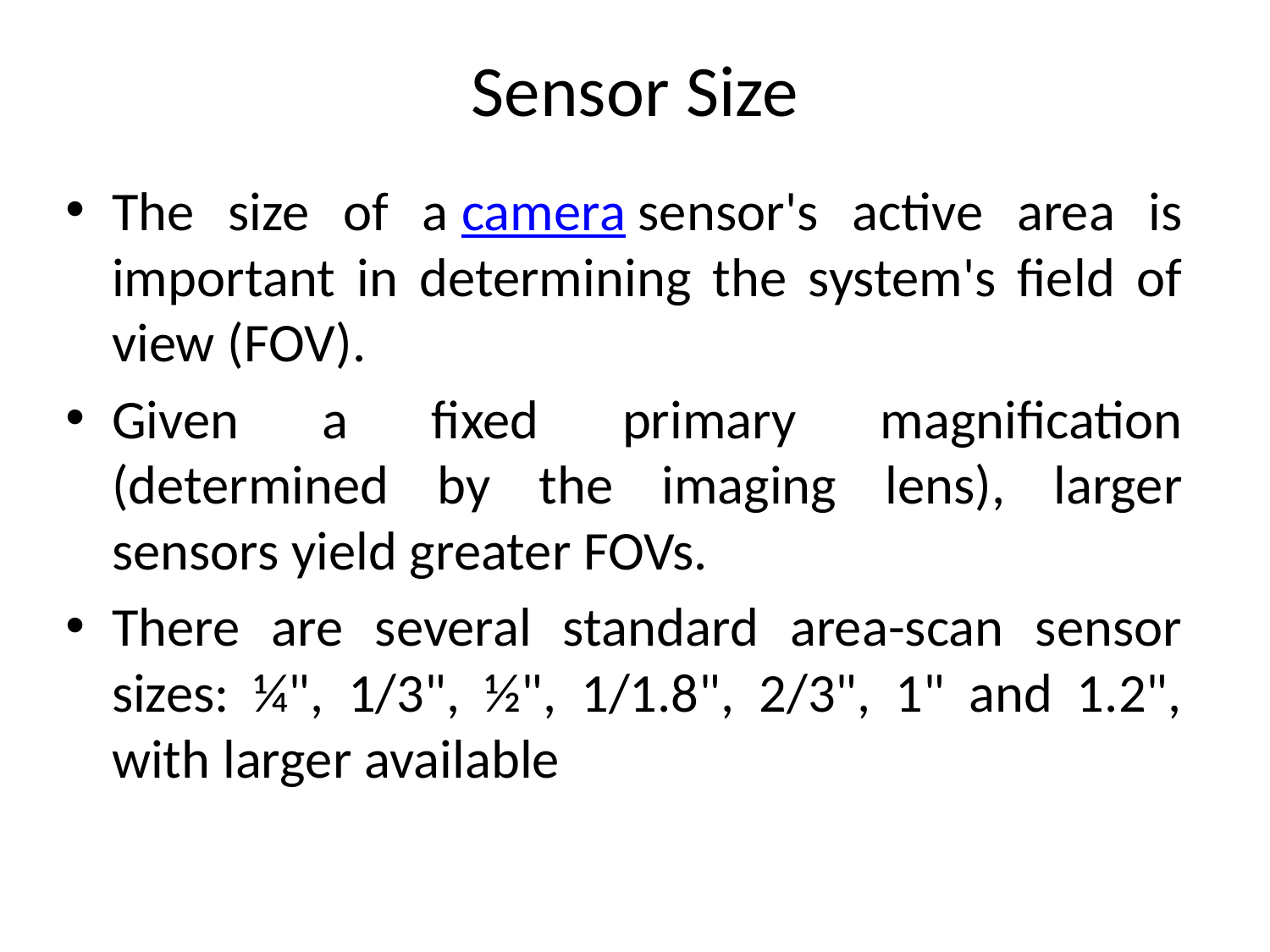

# Sensor Size
The size of a camera sensor's active area is important in determining the system's field of view (FOV).
Given a fixed primary magnification (determined by the imaging lens), larger sensors yield greater FOVs.
There are several standard area-scan sensor sizes: ¼", 1/3", ½", 1/1.8", 2/3", 1" and 1.2", with larger available